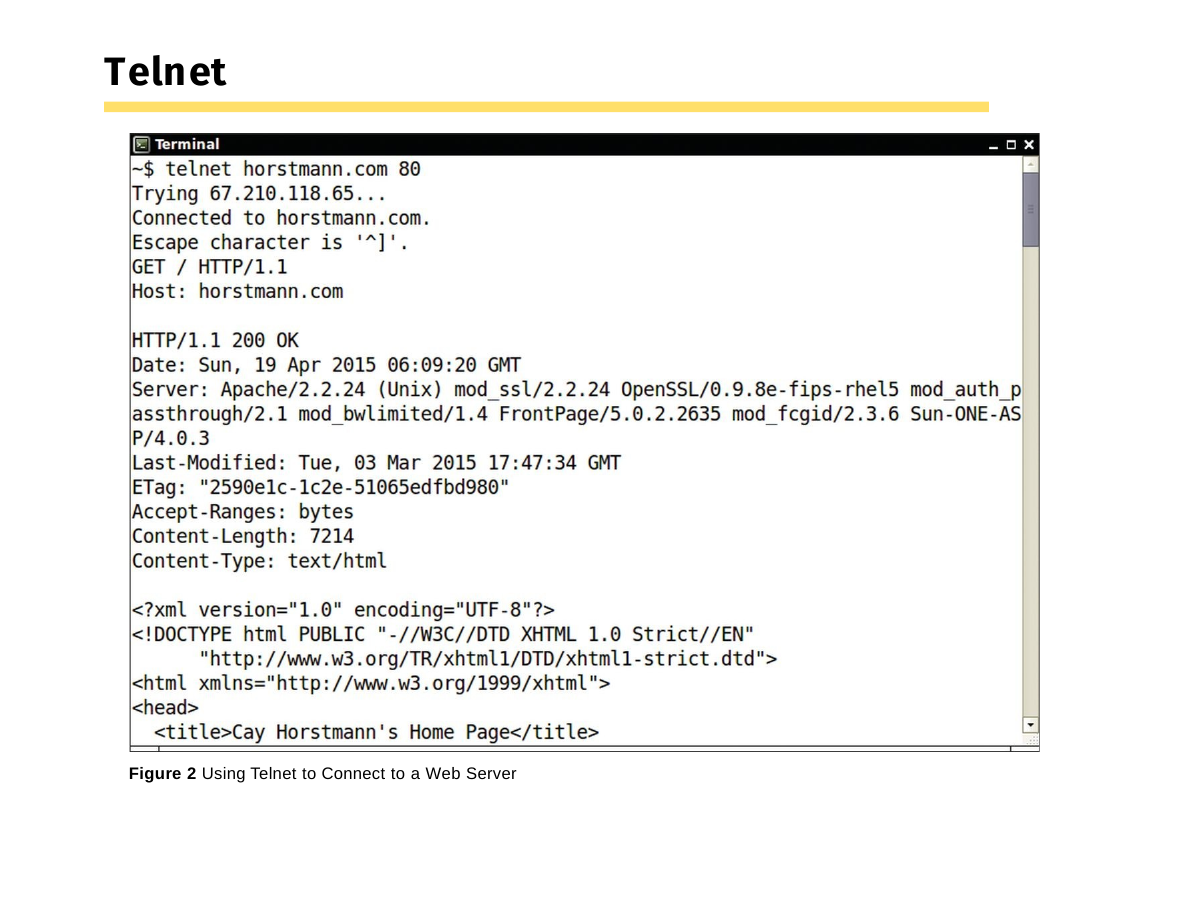

# Telnet

Figure 2 Using Telnet to Connect to a Web Server